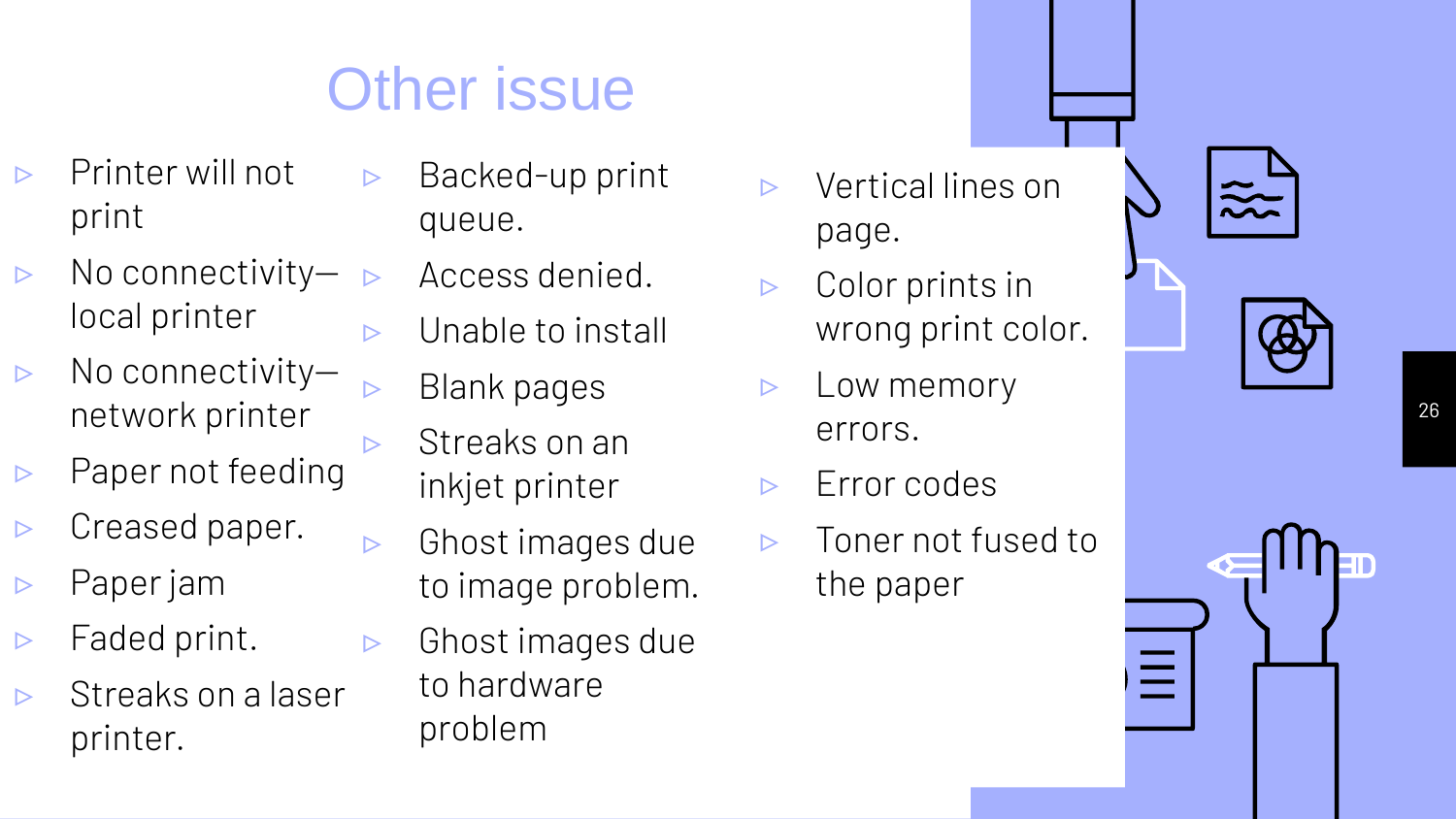

# Other issue
Printer will not print
No connectivity—local printer
No connectivity—network printer
Paper not feeding
Creased paper.
Paper jam
Faded print.
Streaks on a laser printer.

Backed-up print queue.
Access denied.
Unable to install
Blank pages
Streaks on an inkjet printer
Ghost images due to image problem.
Ghost images due to hardware problem

Vertical lines on page.
Color prints in wrong print color.
Low memory errors.
Error codes
Toner not fused to the paper
26